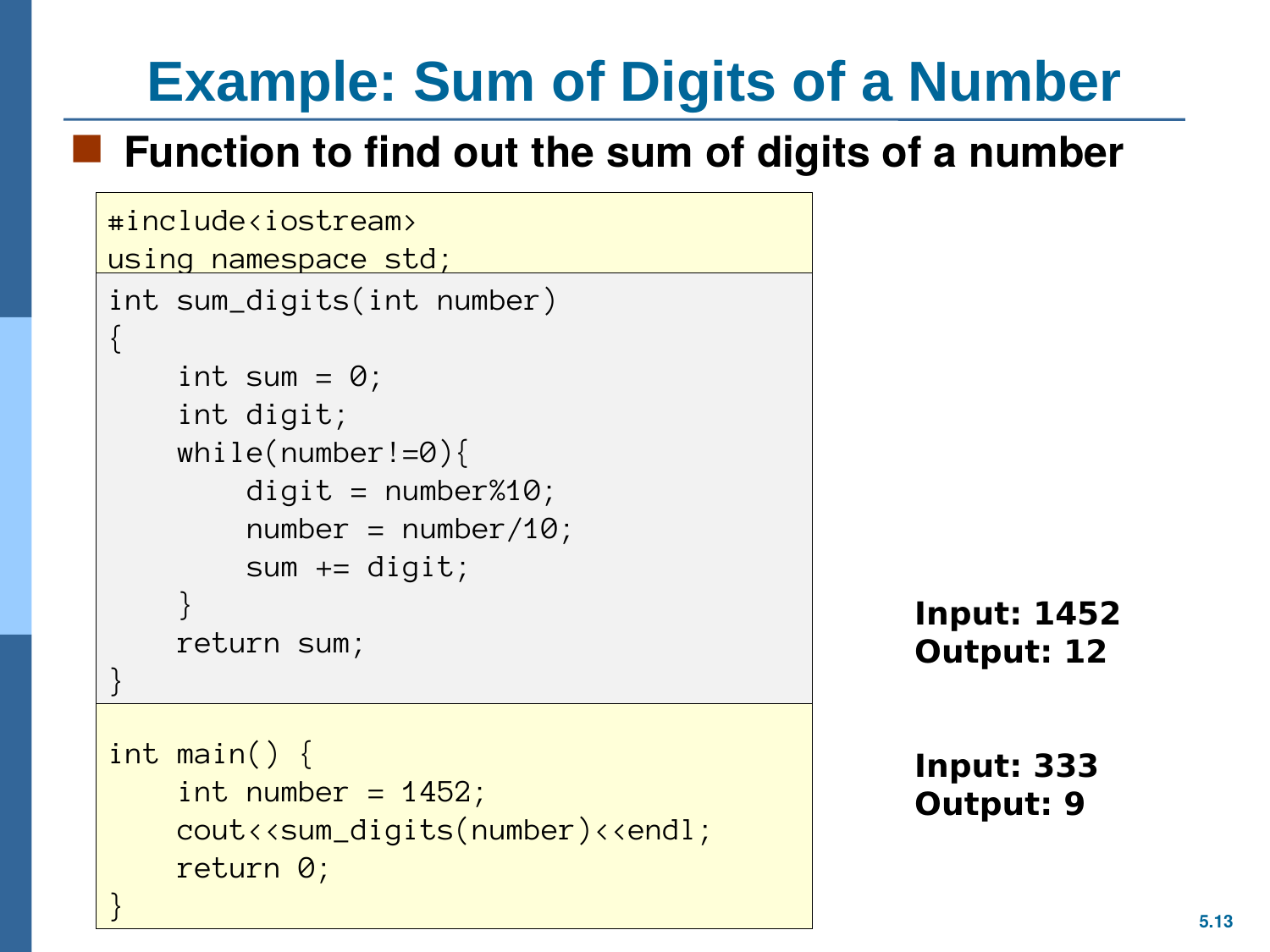

# Example: Sum of Digits of a Number
Function to find out the sum of digits of a number
#include<iostream>
using namespace std;
int sum_digits(int number)
{
    int sum = 0;
    int digit;
    while(number!=0){
        digit = number%10;
        number = number/10;
        sum += digit;
    }
    return sum;
}

int main() {
    int number = 1452;
    cout<<sum_digits(number)<<endl;
    return 0;
}
int sum_digits(int number)
{
    int sum = 0;
    int digit;
    while(number!=0){
        digit = number%10;
        number = number/10;
        sum += digit;
    }
    return sum;
}
Input: 1452
Output: 12

Input: 333
Output: 9